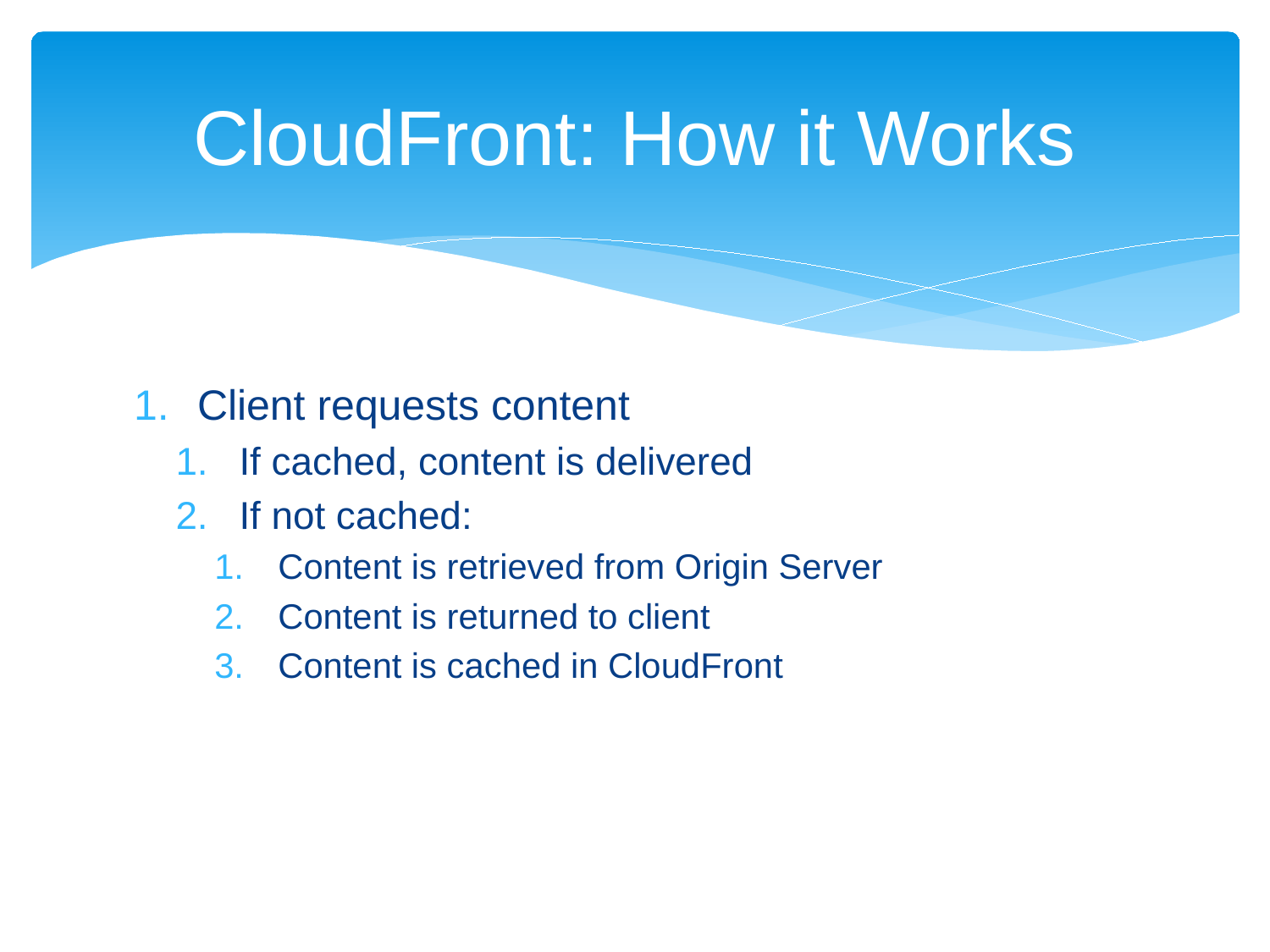

# CloudFront: How it Works
Client requests content
If cached, content is delivered
If not cached:
Content is retrieved from Origin Server
Content is returned to client
Content is cached in CloudFront